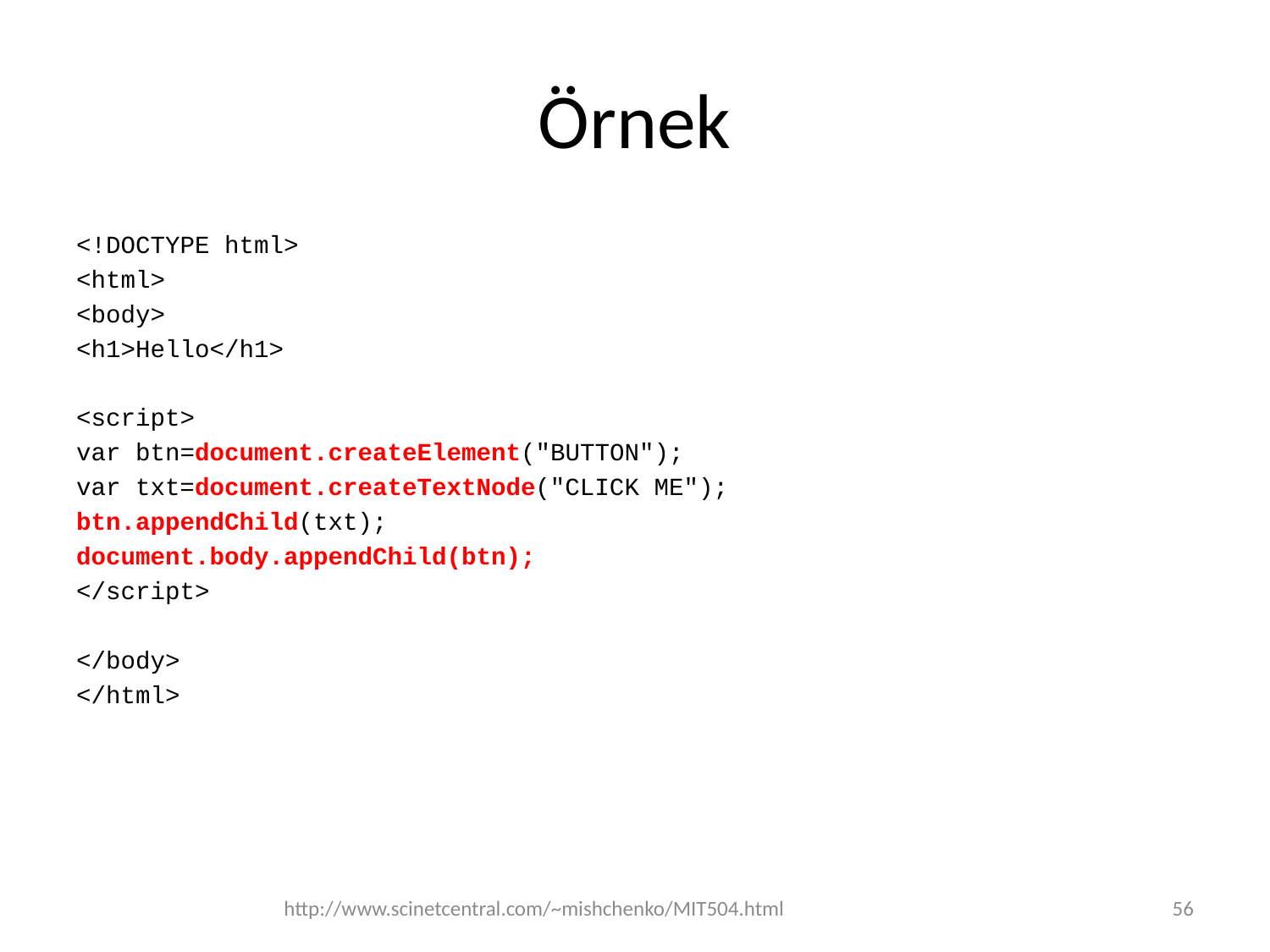

# Örnek
<!DOCTYPE html>
<html>
<body>
<h1>Hello</h1>

<script>
var btn=document.createElement("BUTTON");
var txt=document.createTextNode("CLICK ME");
btn.appendChild(txt);
document.body.appendChild(btn);
</script>

</body>
</html>
http://www.scinetcentral.com/~mishchenko/MIT504.html
56